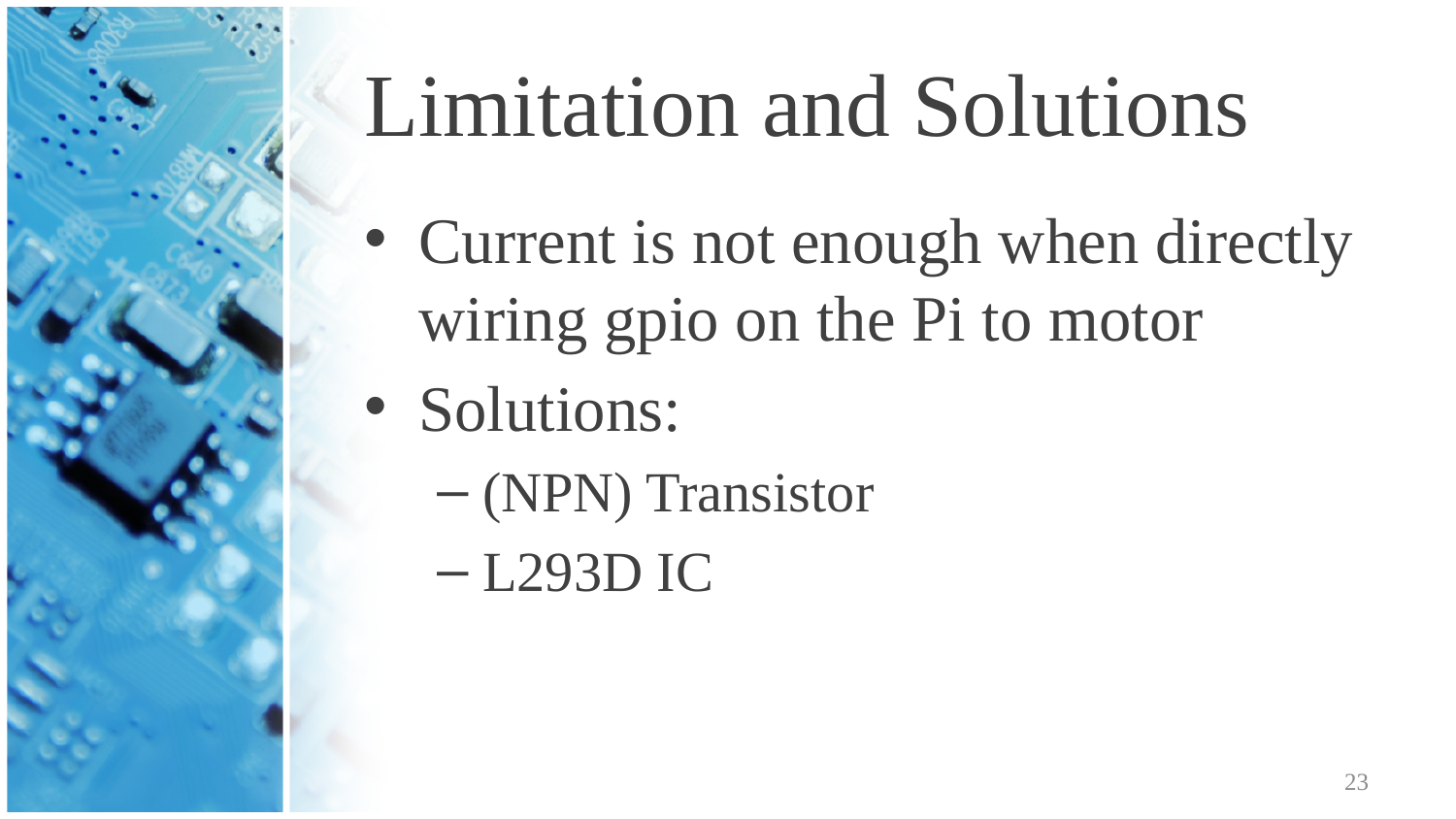

# Limitation and Solutions
Current is not enough when directly wiring gpio on the Pi to motor
Solutions:
(NPN) Transistor
L293D IC
23